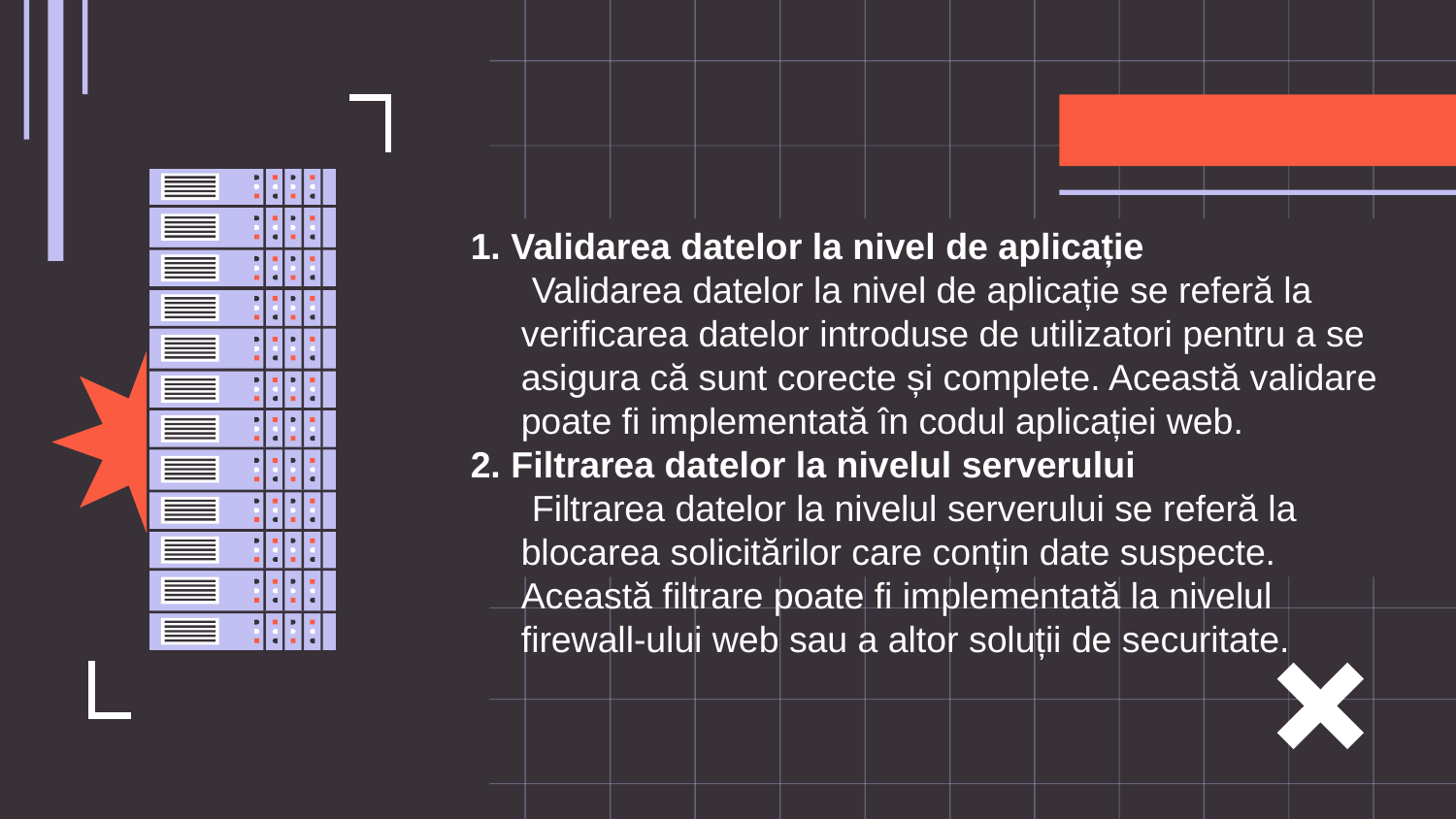

1. Validarea datelor la nivel de aplicație
      Validarea datelor la nivel de aplicație se referă la verificarea datelor introduse de utilizatori pentru a se asigura că sunt corecte și complete. Această validare poate fi implementată în codul aplicației web.
2. Filtrarea datelor la nivelul serverului
      Filtrarea datelor la nivelul serverului se referă la blocarea solicitărilor care conțin date suspecte. Această filtrare poate fi implementată la nivelul firewall-ului web sau a altor soluții de securitate.